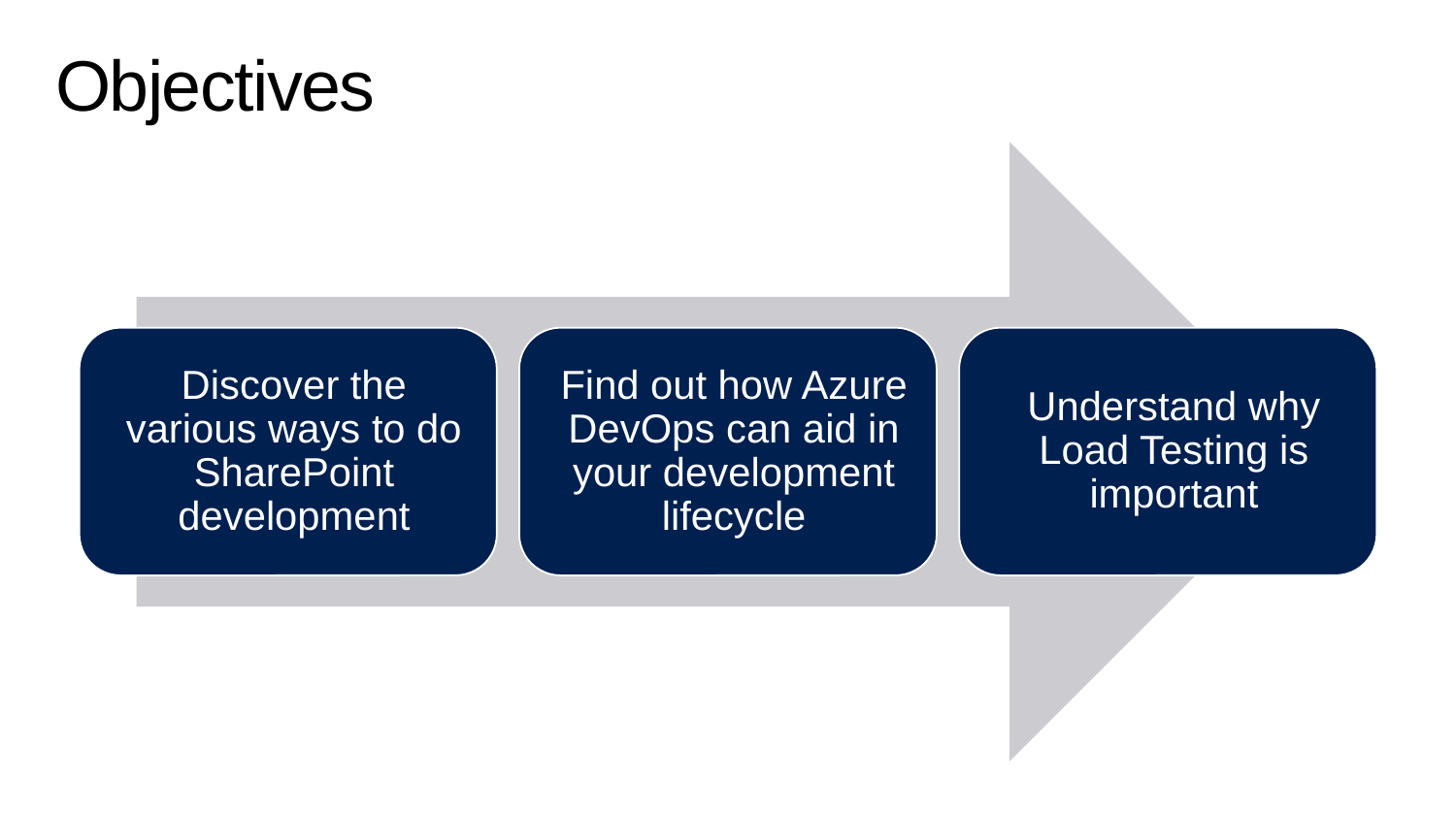

# Objectives
Discover the various ways to do SharePoint development
Find out how Azure DevOps can aid in your development lifecycle
Understand why Load Testing is important